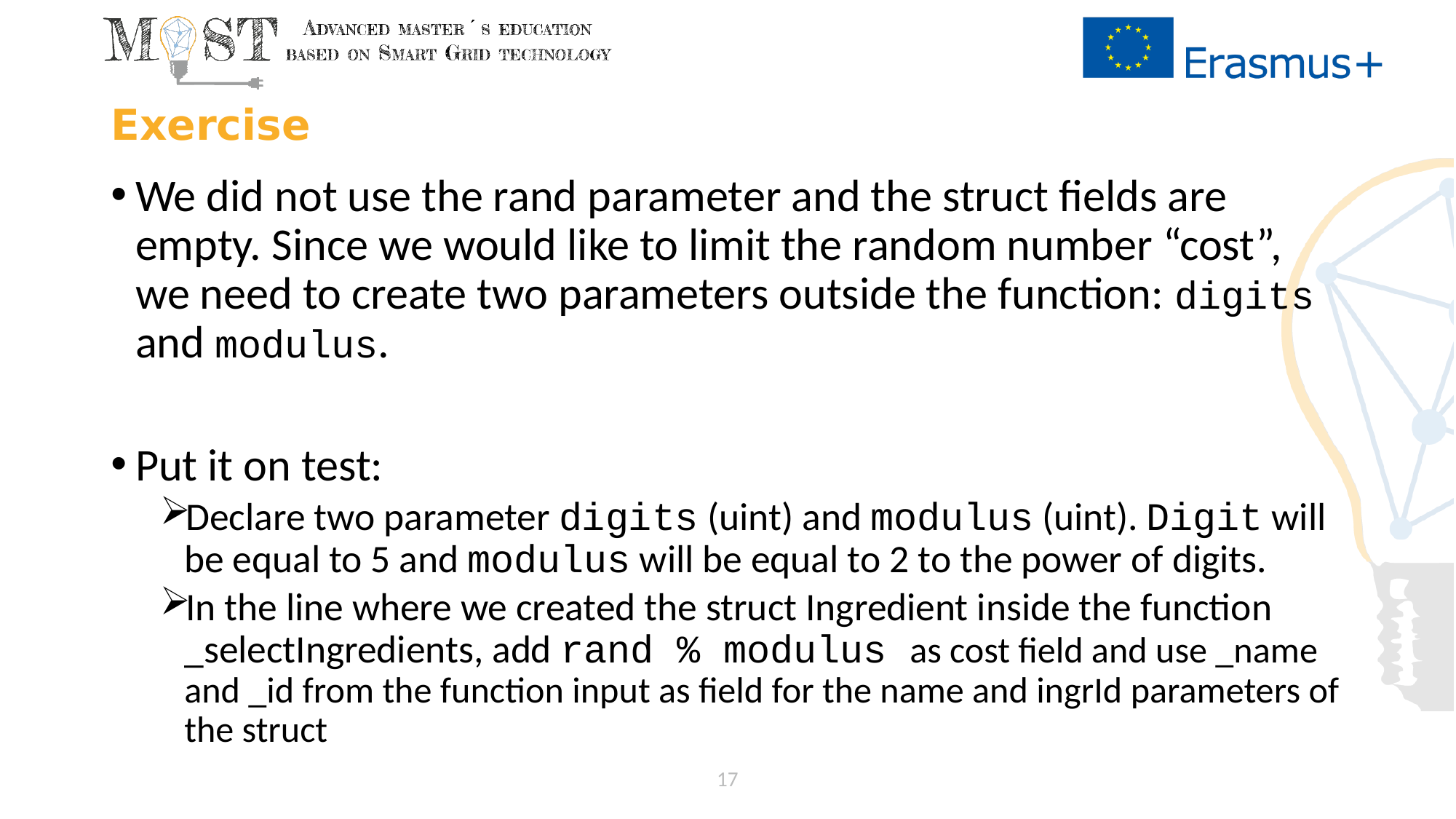

# Exercise
We did not use the rand parameter and the struct fields are empty. Since we would like to limit the random number “cost”, we need to create two parameters outside the function: digits and modulus.

Put it on test:
Declare two parameter digits (uint) and modulus (uint). Digit will be equal to 5 and modulus will be equal to 2 to the power of digits.
In the line where we created the struct Ingredient inside the function _selectIngredients, add rand % modulus as cost field and use _name and _id from the function input as field for the name and ingrId parameters of the struct
17